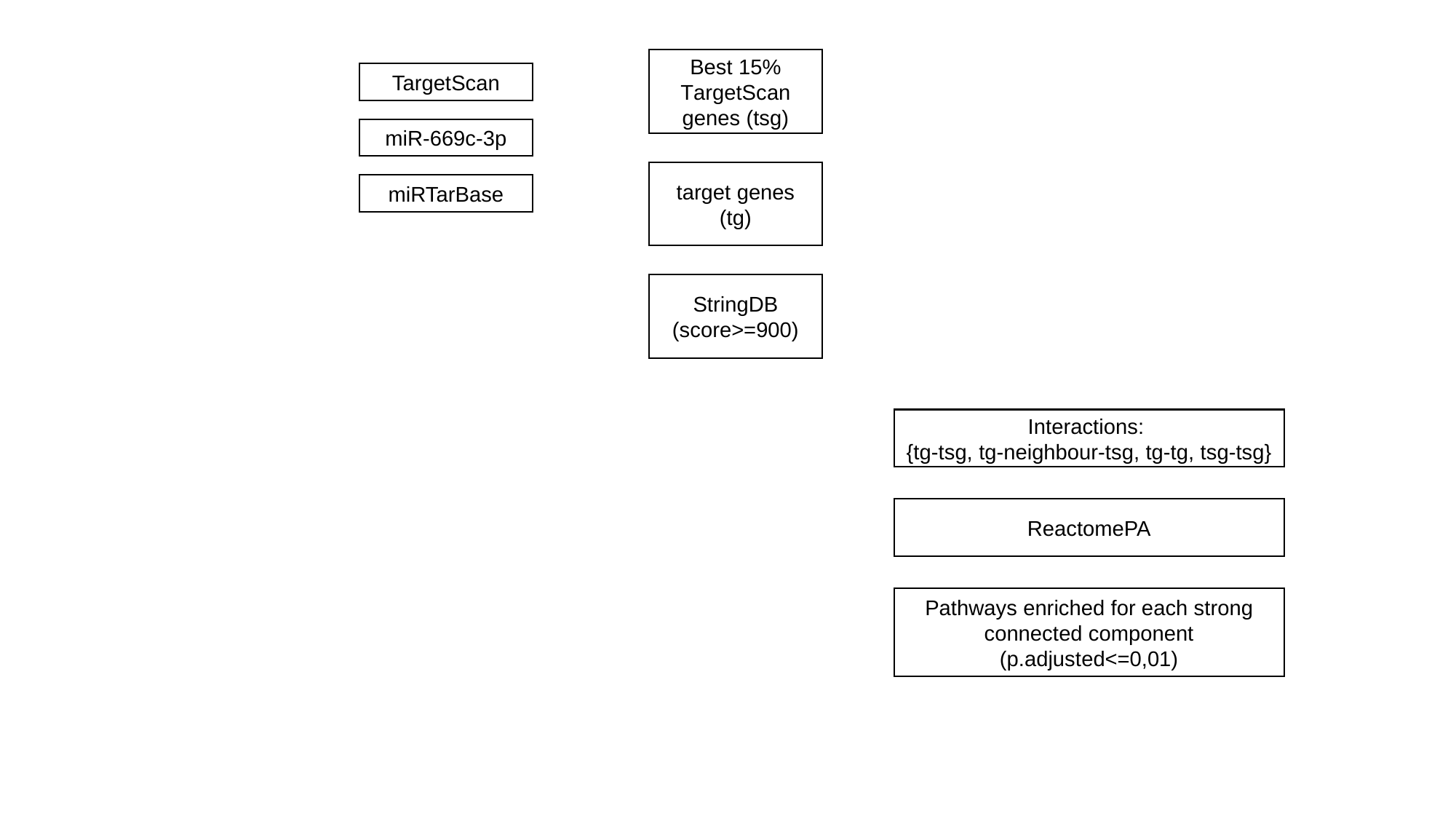

Best 15% TargetScan
genes (tsg)

TargetScan
miR-669c-3p
target genes (tg)
miRTarBase
StringDB
(score>=900)
Interactions:
{tg-tsg, tg-neighbour-tsg, tg-tg, tsg-tsg}
ReactomePA
Pathways enriched for each strong connected component (p.adjusted<=0,01)